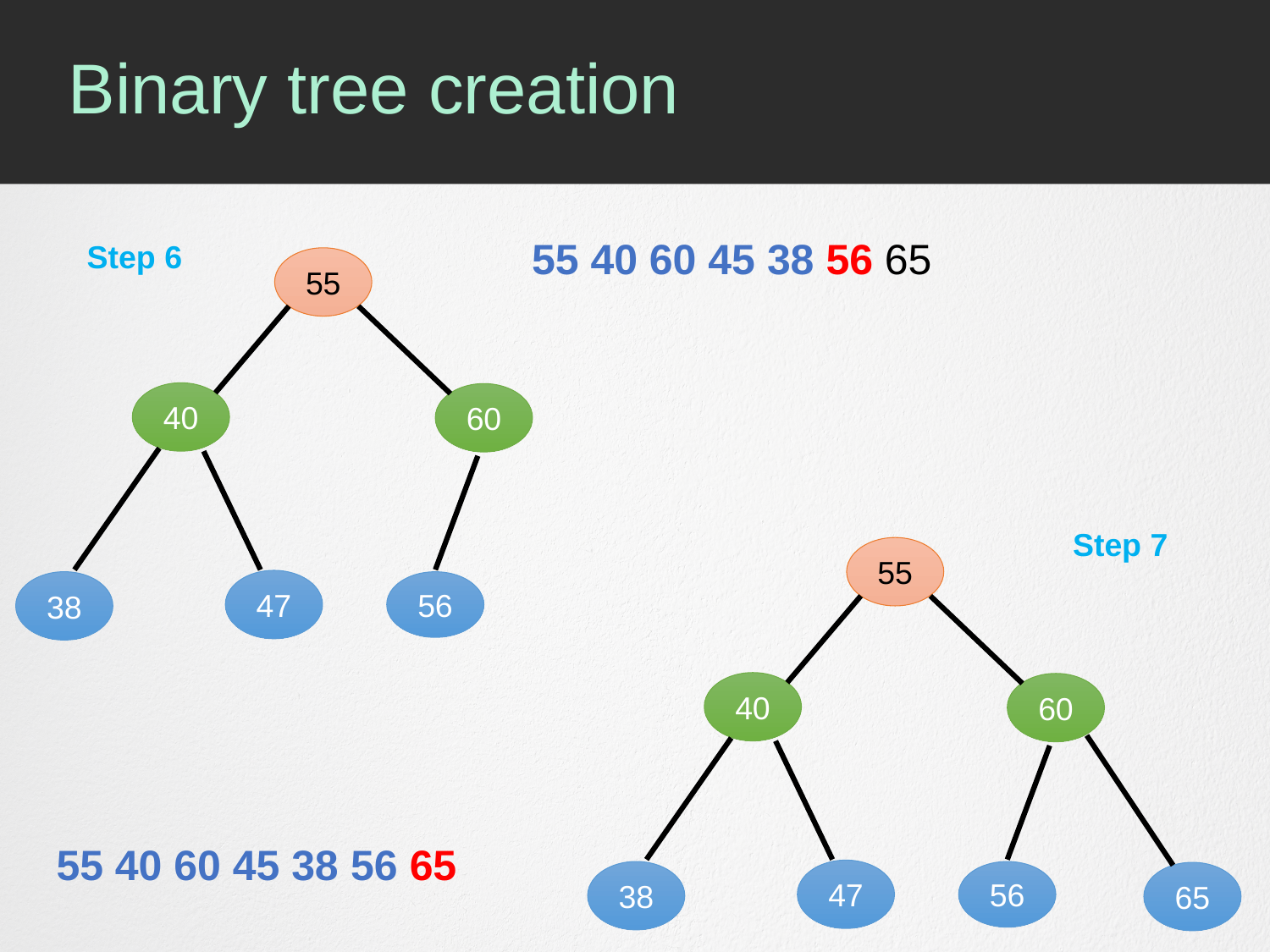

# Binary tree creation
55 40 60 45 38 56 65
Step 6
55
40
60
Step 7
55
47
38
56
40
60
55 40 60 45 38 56 65
47
38
56
65